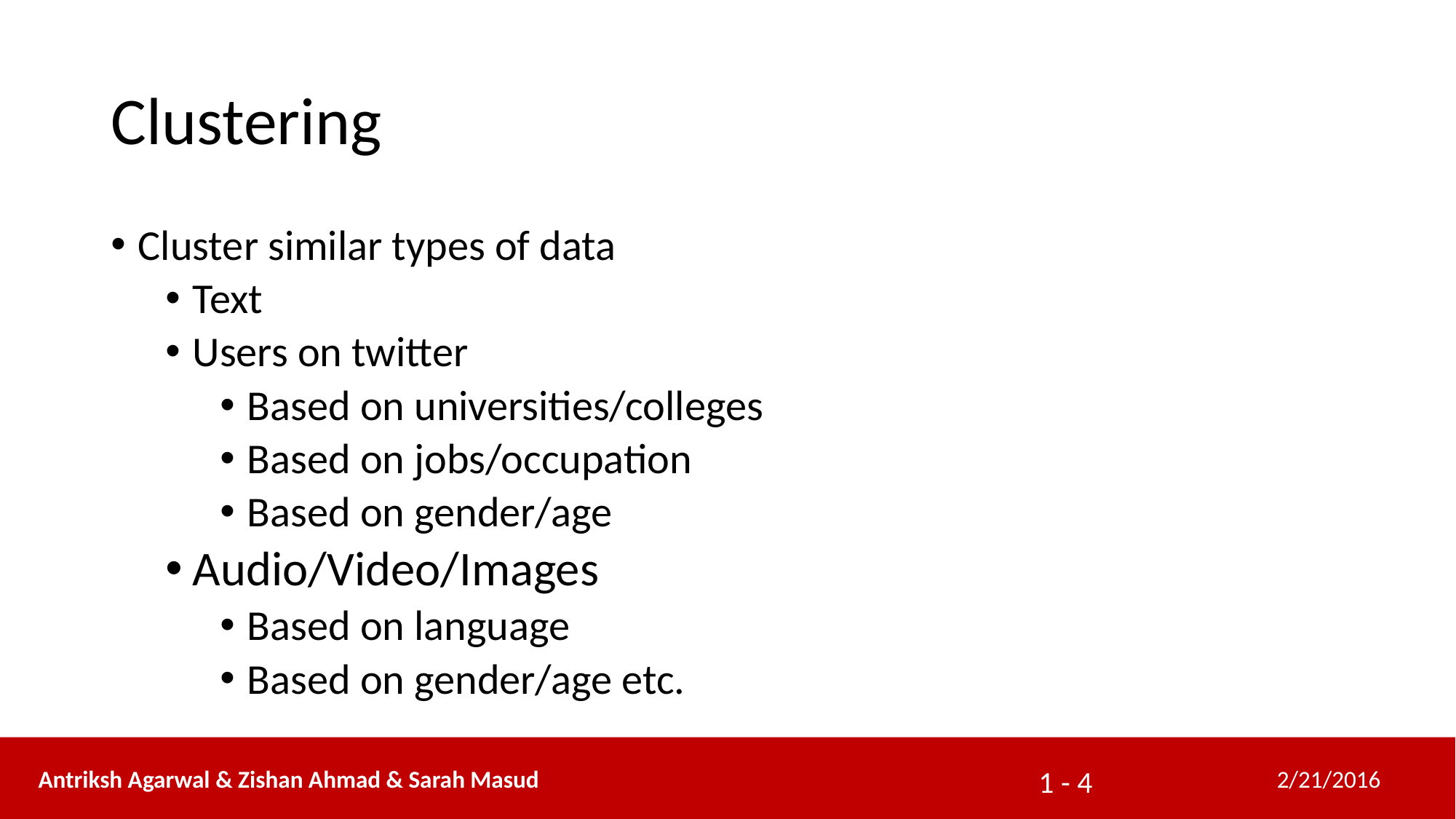

# Clustering
Cluster similar types of data
Text
Users on twitter
Based on universities/colleges
Based on jobs/occupation
Based on gender/age
Audio/Video/Images
Based on language
Based on gender/age etc.
     Antriksh Agarwal & Zishan Ahmad & Sarah Masud
2/21/2016
1 - 4